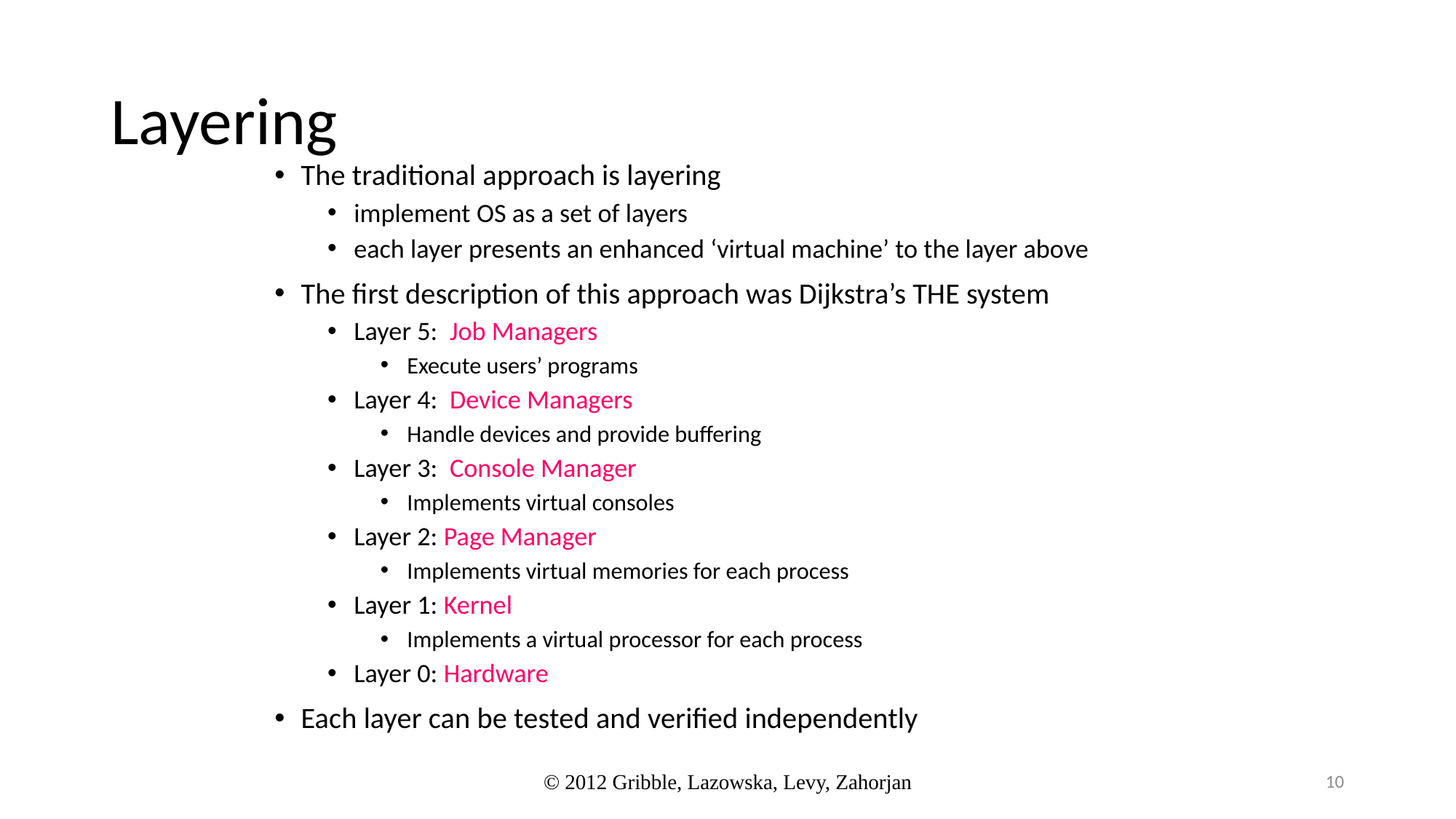

# Layering
The traditional approach is layering
implement OS as a set of layers
each layer presents an enhanced ‘virtual machine’ to the layer above
The first description of this approach was Dijkstra’s THE system
Layer 5:  Job Managers
Execute users’ programs
Layer 4:  Device Managers
Handle devices and provide buffering
Layer 3:  Console Manager
Implements virtual consoles
Layer 2: Page Manager
Implements virtual memories for each process
Layer 1: Kernel
Implements a virtual processor for each process
Layer 0: Hardware
Each layer can be tested and verified independently
© 2012 Gribble, Lazowska, Levy, Zahorjan
10